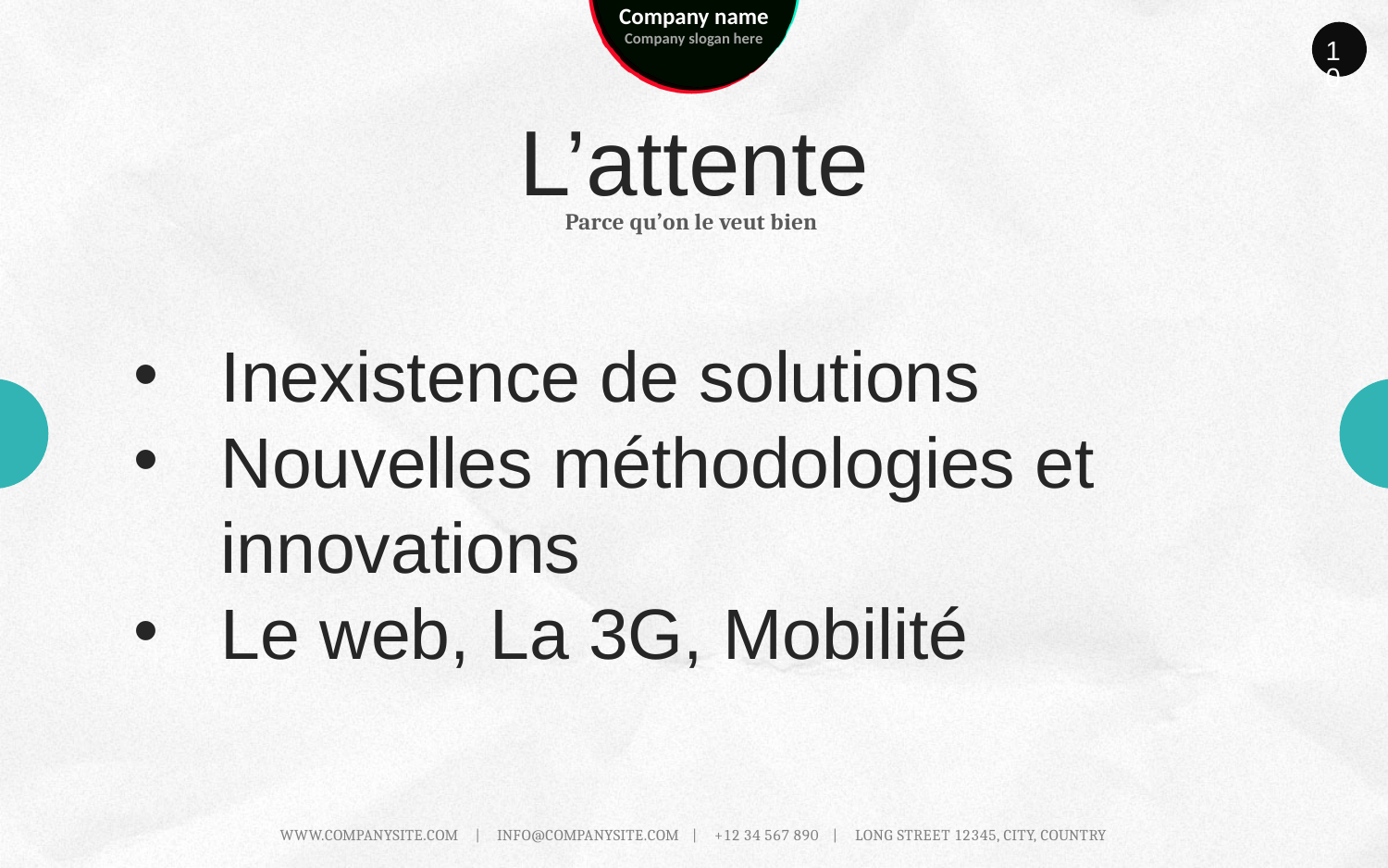

10
# L’attente
Parce qu’on le veut bien
Inexistence de solutions
Nouvelles méthodologies et innovations
Le web, La 3G, Mobilité

WWW.COMPANYSITE.COM     |     INFO@COMPANYSITE.COM    |     +12 34 567 890    |     LONG STREET 12345, CITY, COUNTRY